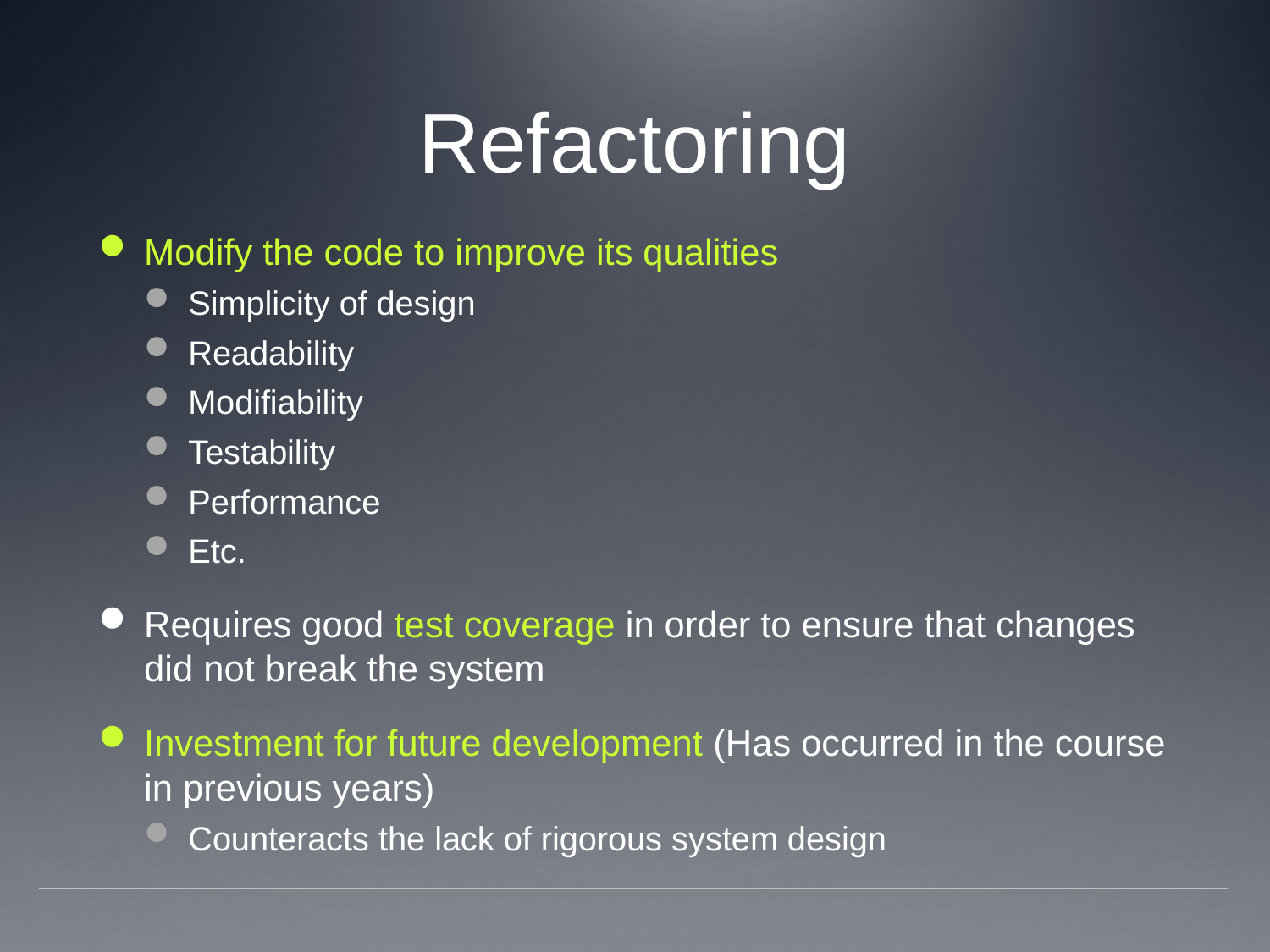

# Refactoring
Modify the code to improve its qualities
Simplicity of design
Readability
Modifiability
Testability
Performance
Etc.
Requires good test coverage in order to ensure that changes did not break the system
Investment for future development (Has occurred in the course in previous years)
Counteracts the lack of rigorous system design